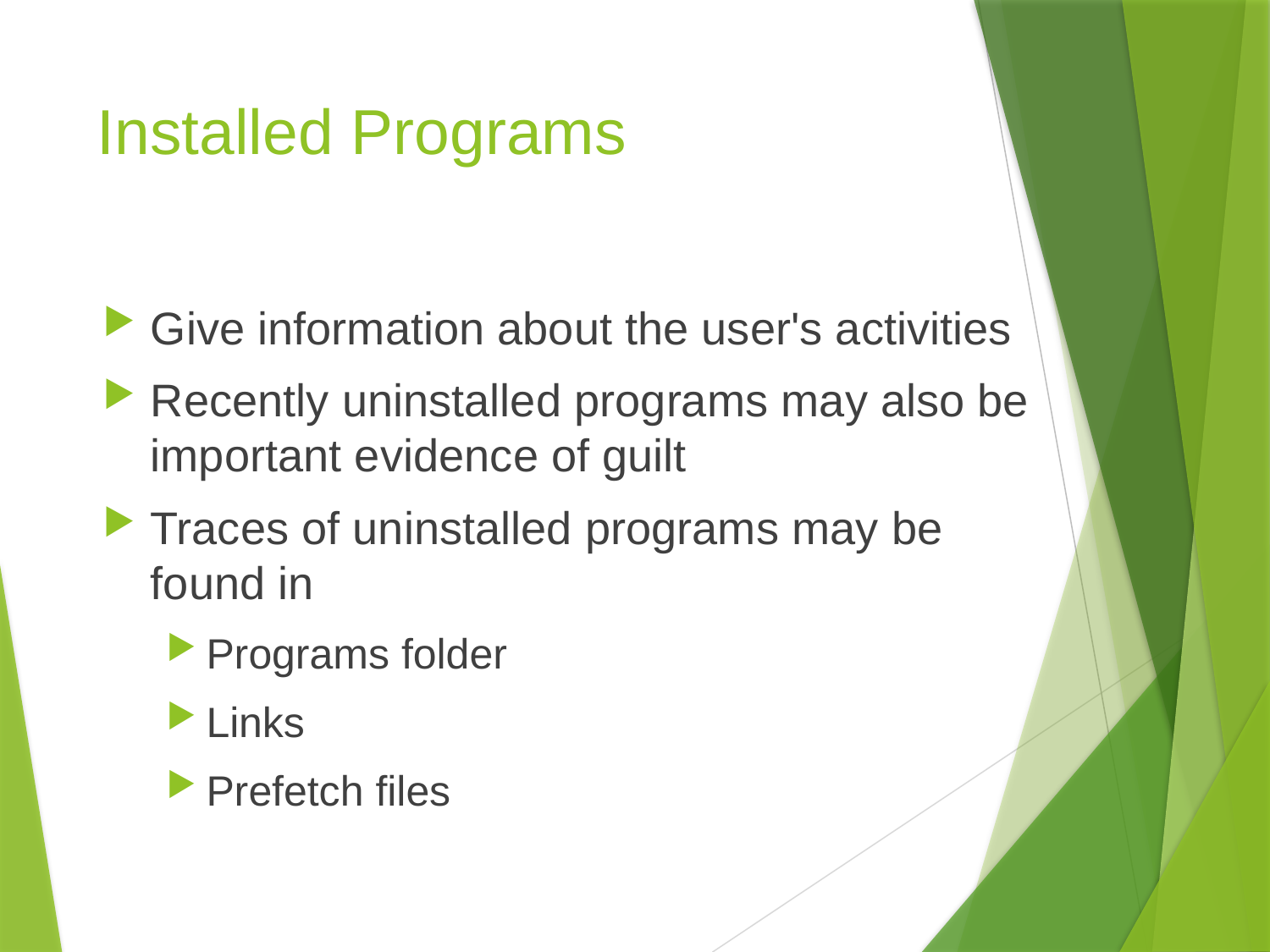

# Installed Programs
Give information about the user's activities
Recently uninstalled programs may also be important evidence of guilt
Traces of uninstalled programs may be found in
Programs folder
Links
Prefetch files